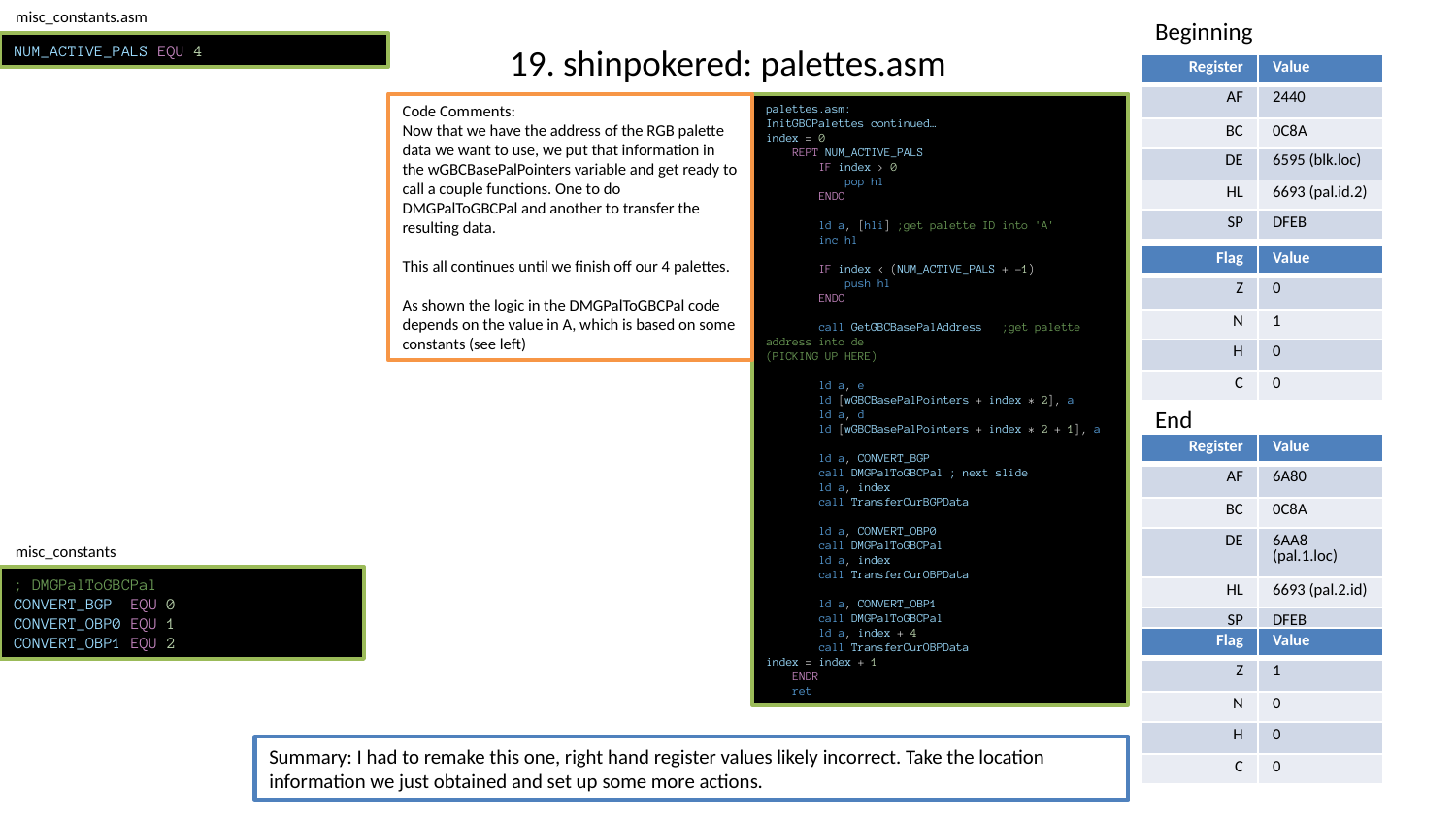

misc_constants.asm
Beginning
# 19. shinpokered: palettes.asm
NUM_ACTIVE_PALS EQU 4
| Register | Value |
| --- | --- |
| AF | 2440 |
| BC | 0C8A |
| DE | 6595 (blk.loc) |
| HL | 6693 (pal.id.2) |
| SP | DFEB |
Code Comments:
Now that we have the address of the RGB palette data we want to use, we put that information in the wGBCBasePalPointers variable and get ready to call a couple functions. One to do DMGPalToGBCPal and another to transfer the resulting data.

This all continues until we finish off our 4 palettes.

As shown the logic in the DMGPalToGBCPal code depends on the value in A, which is based on some constants (see left)
palettes.asm:
InitGBCPalettes continued…
index = 0
    REPT NUM_ACTIVE_PALS
        IF index > 0
            pop hl
        ENDC
        ld a, [hli] ;get palette ID into 'A'
        inc hl
        IF index < (NUM_ACTIVE_PALS + -1)
            push hl
        ENDC
        call GetGBCBasePalAddress   ;get palette address into de
(PICKING UP HERE)

        ld a, e
        ld [wGBCBasePalPointers + index * 2], a
        ld a, d
        ld [wGBCBasePalPointers + index * 2 + 1], a
        ld a, CONVERT_BGP
        call DMGPalToGBCPal ; next slide
        ld a, index
        call TransferCurBGPData
        ld a, CONVERT_OBP0
        call DMGPalToGBCPal
        ld a, index
        call TransferCurOBPData
        ld a, CONVERT_OBP1
        call DMGPalToGBCPal
        ld a, index + 4
        call TransferCurOBPData
index = index + 1
    ENDR
    ret
| Flag | Value |
| --- | --- |
| Z | 0 |
| N | 1 |
| H | 0 |
| C | 0 |
End
| Register | Value |
| --- | --- |
| AF | 6A80 |
| BC | 0C8A |
| DE | 6AA8 (pal.1.loc) |
| HL | 6693 (pal.2.id) |
| SP | DFEB |
|  |  |
misc_constants
; DMGPalToGBCPal
CONVERT_BGP  EQU 0
CONVERT_OBP0 EQU 1
CONVERT_OBP1 EQU 2
| Flag | Value |
| --- | --- |
| Z | 1 |
| N | 0 |
| H | 0 |
| C | 0 |
Summary: I had to remake this one, right hand register values likely incorrect. Take the location information we just obtained and set up some more actions.